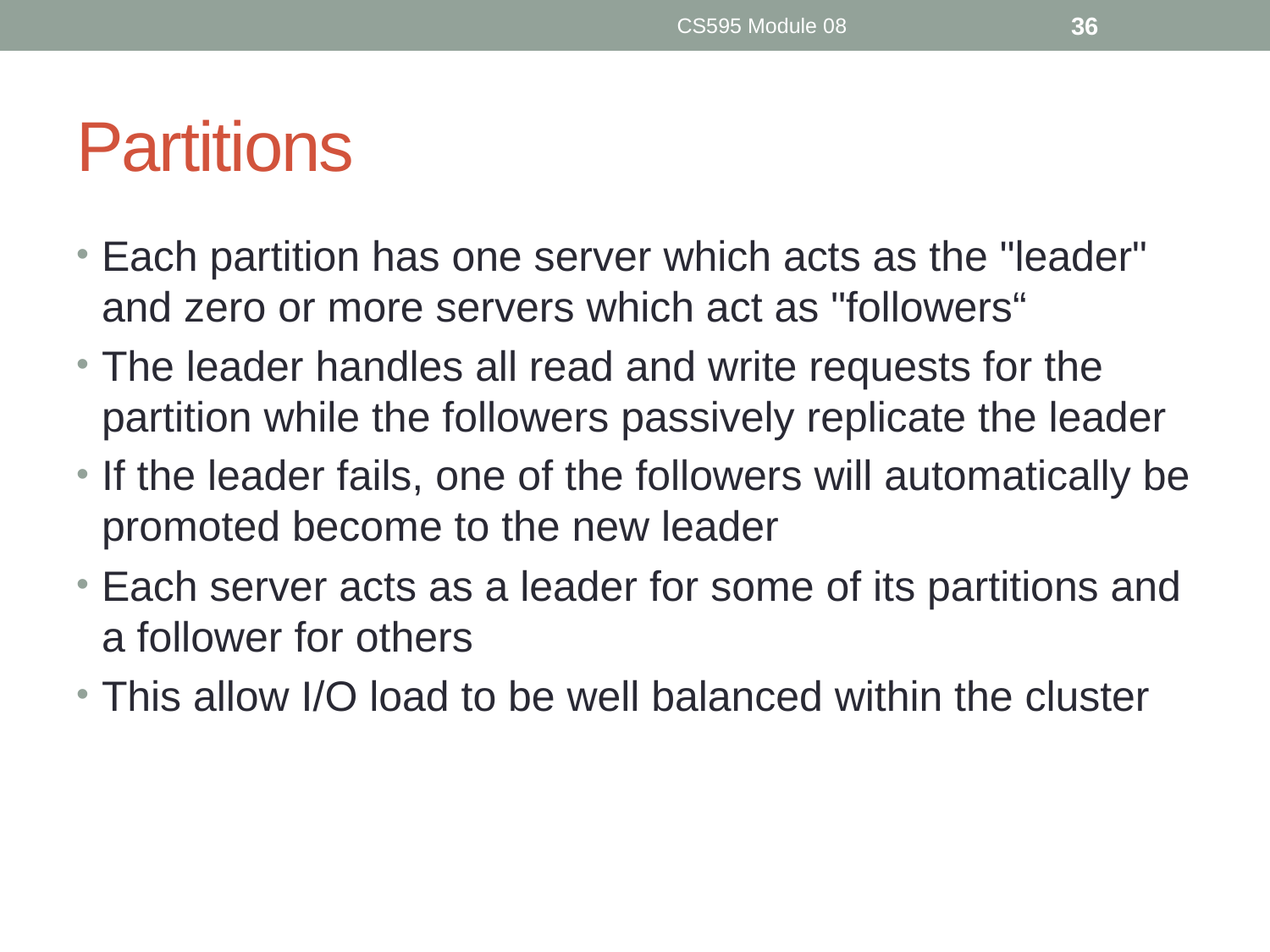

CS595 Module 08
36
# Partitions
Each partition has one server which acts as the "leader" and zero or more servers which act as "followers“
The leader handles all read and write requests for the partition while the followers passively replicate the leader
If the leader fails, one of the followers will automatically be promoted become to the new leader
Each server acts as a leader for some of its partitions and a follower for others
This allow I/O load to be well balanced within the cluster